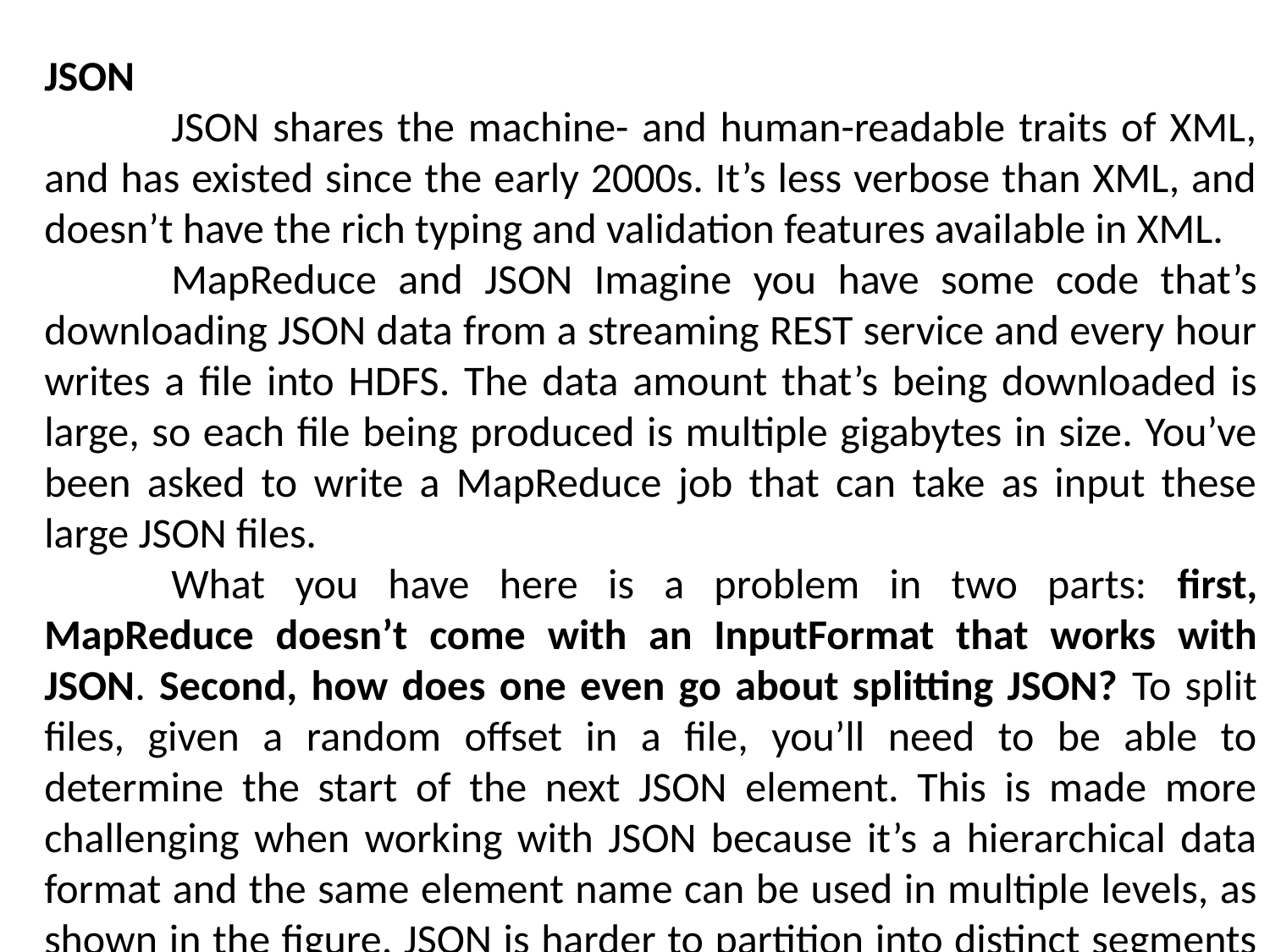

JSON
	JSON shares the machine- and human-readable traits of XML, and has existed since the early 2000s. It’s less verbose than XML, and doesn’t have the rich typing and validation features available in XML.
	MapReduce and JSON Imagine you have some code that’s downloading JSON data from a streaming REST service and every hour writes a file into HDFS. The data amount that’s being downloaded is large, so each file being produced is multiple gigabytes in size. You’ve been asked to write a MapReduce job that can take as input these large JSON files.
	What you have here is a problem in two parts: first, MapReduce doesn’t come with an InputFormat that works with JSON. Second, how does one even go about splitting JSON? To split files, given a random offset in a file, you’ll need to be able to determine the start of the next JSON element. This is made more challenging when working with JSON because it’s a hierarchical data format and the same element name can be used in multiple levels, as shown in the figure. JSON is harder to partition into distinct segments than a format such as XML because JSON doesn’t have a token (like an end tag in XML) to denote the start or end of a record.